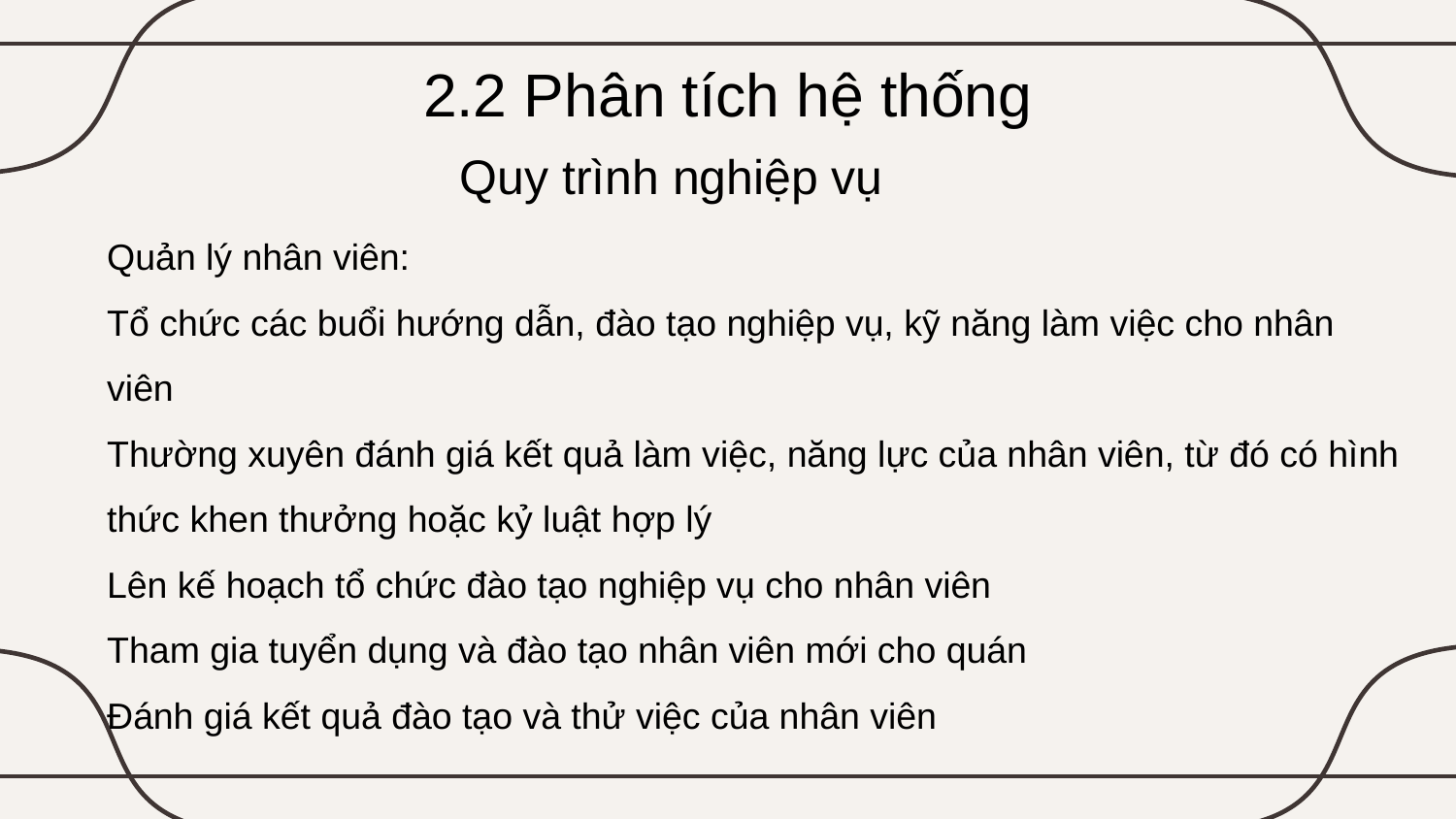

# 2.2 Phân tích hệ thống
Quy trình nghiệp vụ
Quản lý nhân viên:
Tổ chức các buổi hướng dẫn, đào tạo nghiệp vụ, kỹ năng làm việc cho nhân viên
Thường xuyên đánh giá kết quả làm việc, năng lực của nhân viên, từ đó có hình thức khen thưởng hoặc kỷ luật hợp lý
Lên kế hoạch tổ chức đào tạo nghiệp vụ cho nhân viên
Tham gia tuyển dụng và đào tạo nhân viên mới cho quán
Đánh giá kết quả đào tạo và thử việc của nhân viên